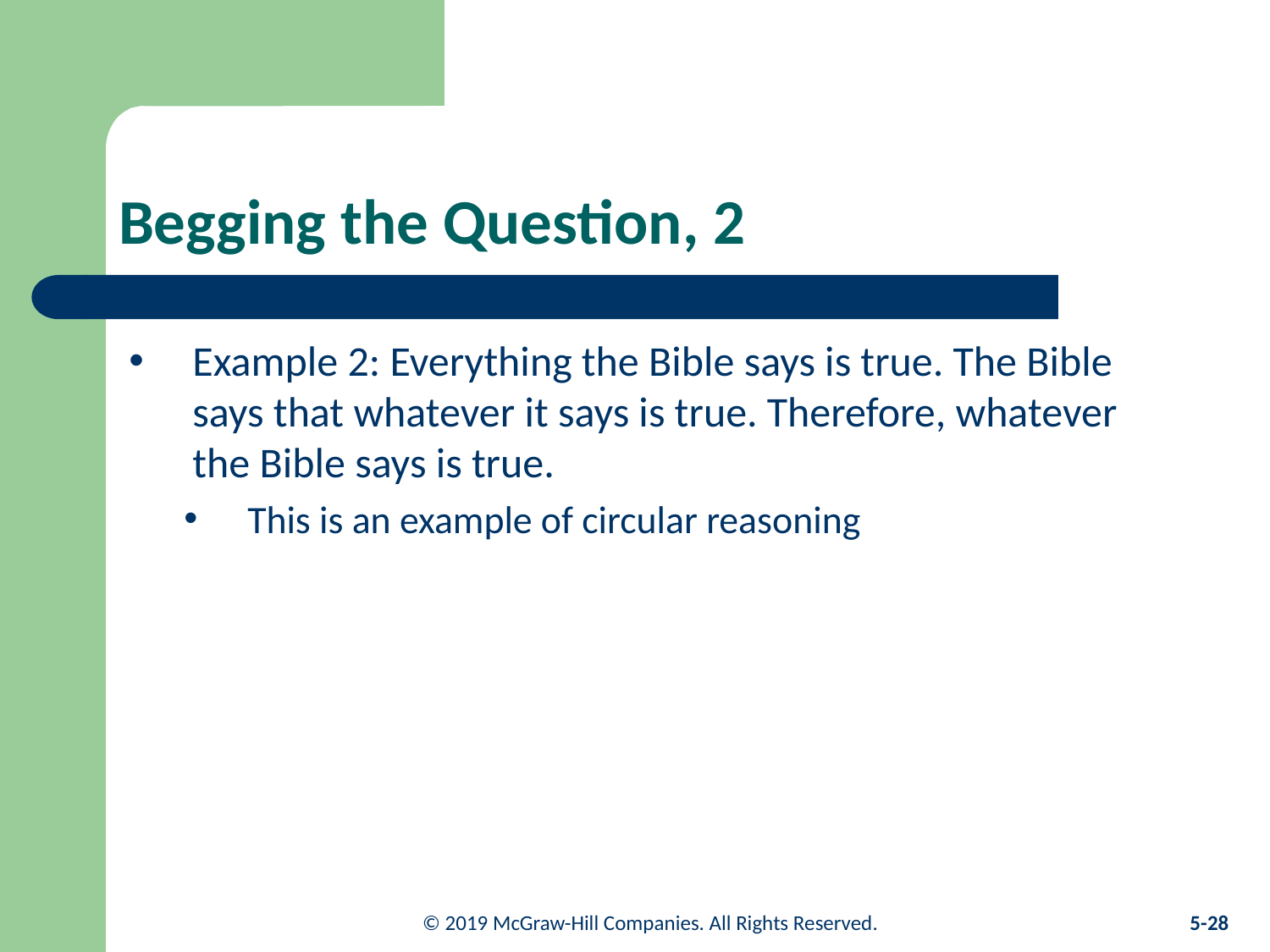

# Begging the Question, 2
Example 2: Everything the Bible says is true. The Bible says that whatever it says is true. Therefore, whatever the Bible says is true.
This is an example of circular reasoning